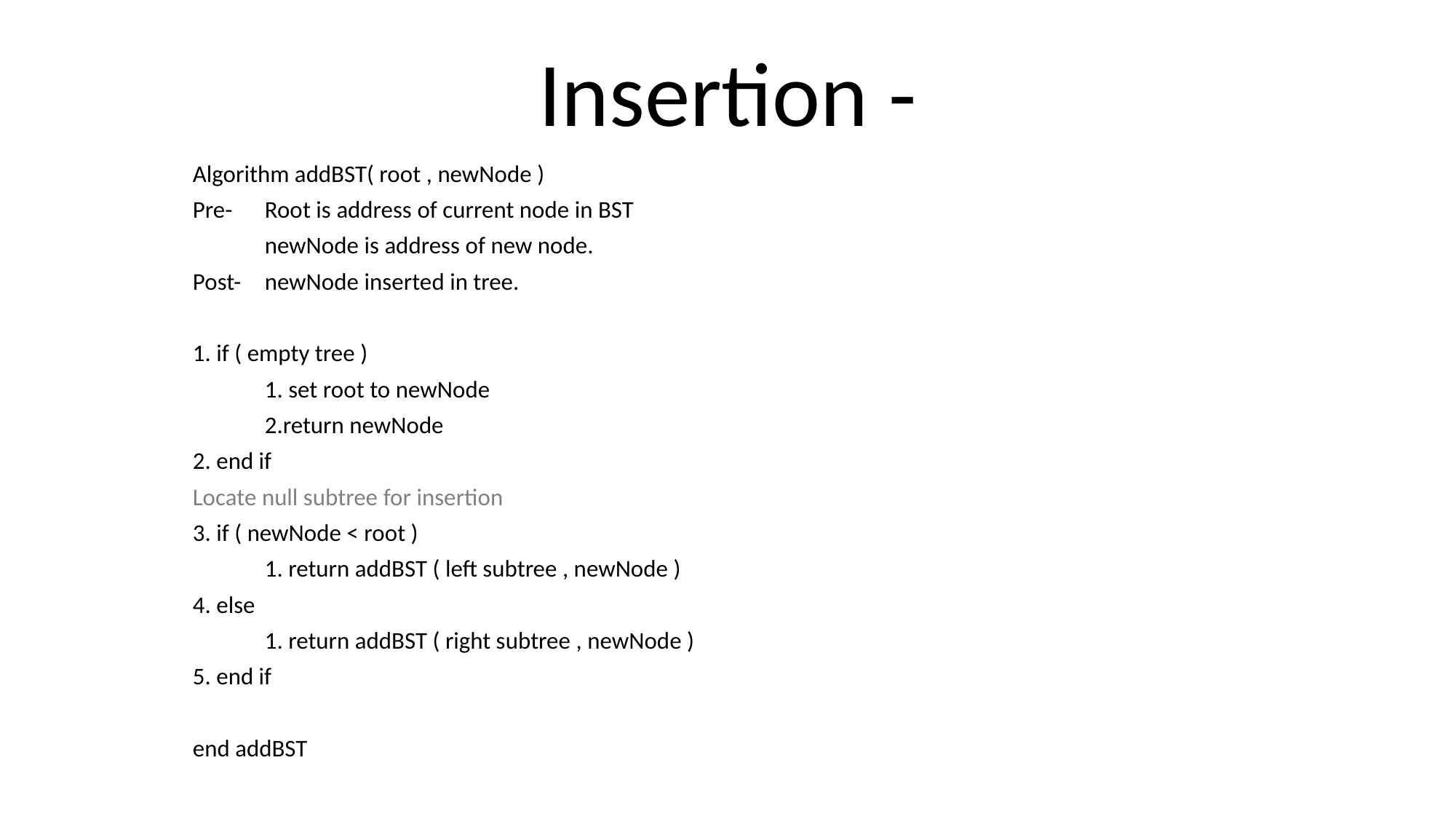

# Insertion -
Algorithm addBST( root , newNode )
Pre- 	Root is address of current node in BST
	newNode is address of new node.
Post-	newNode inserted in tree.

1. if ( empty tree )
	1. set root to newNode
	2.return newNode
2. end if
Locate null subtree for insertion
3. if ( newNode < root )
	1. return addBST ( left subtree , newNode )
4. else
	1. return addBST ( right subtree , newNode )
5. end if

end addBST